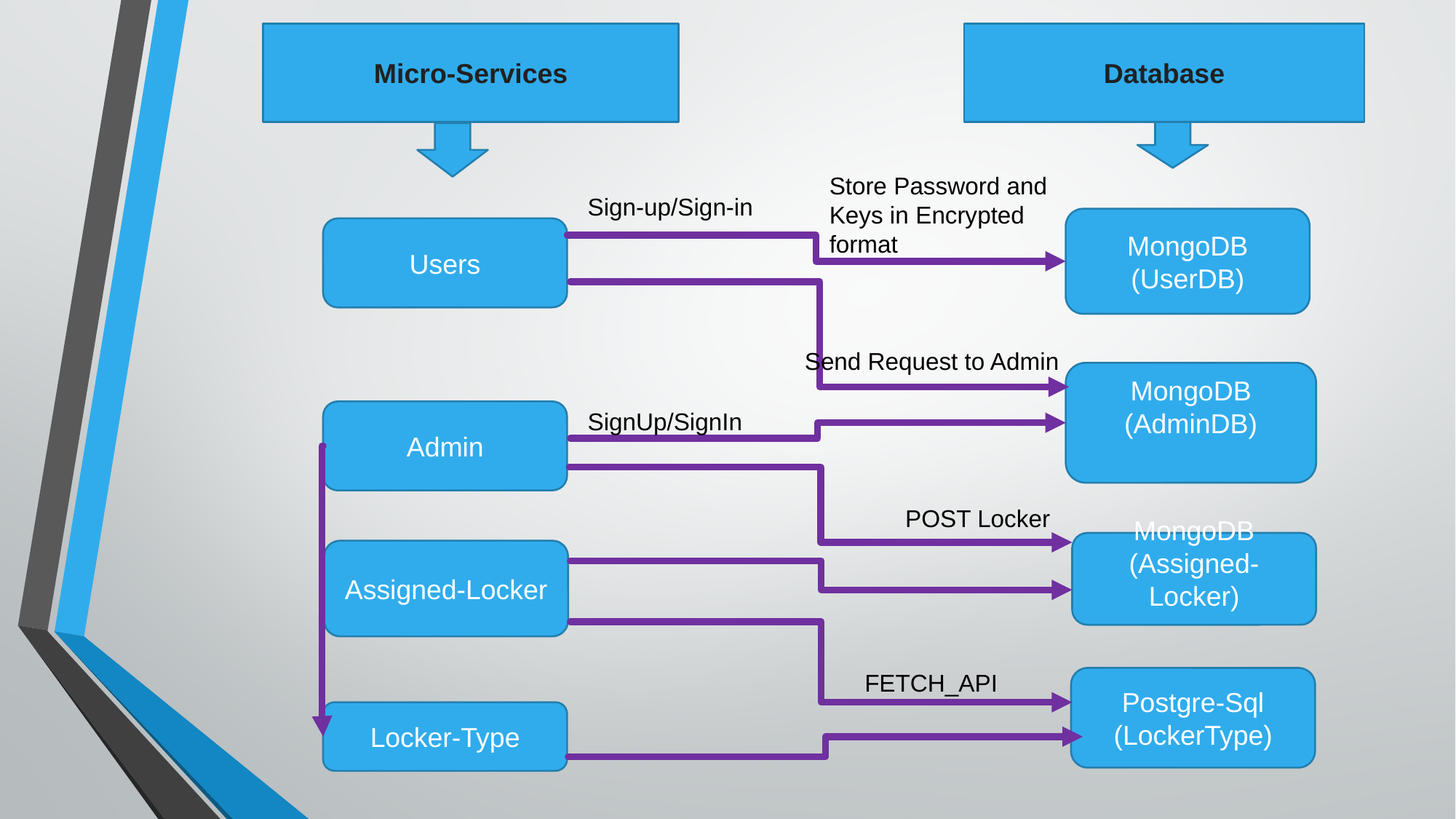

Micro-Services
Database

Store Password and Keys in Encrypted format
Sign-up/Sign-in
MongoDB
(UserDB)
Users
Send Request to Admin
MongoDB
(AdminDB)

SignUp/SignIn
Admin
POST Locker
MongoDB
(Assigned-Locker)

Assigned-Locker
FETCH_API
Postgre-Sql
(LockerType)
Locker-Type